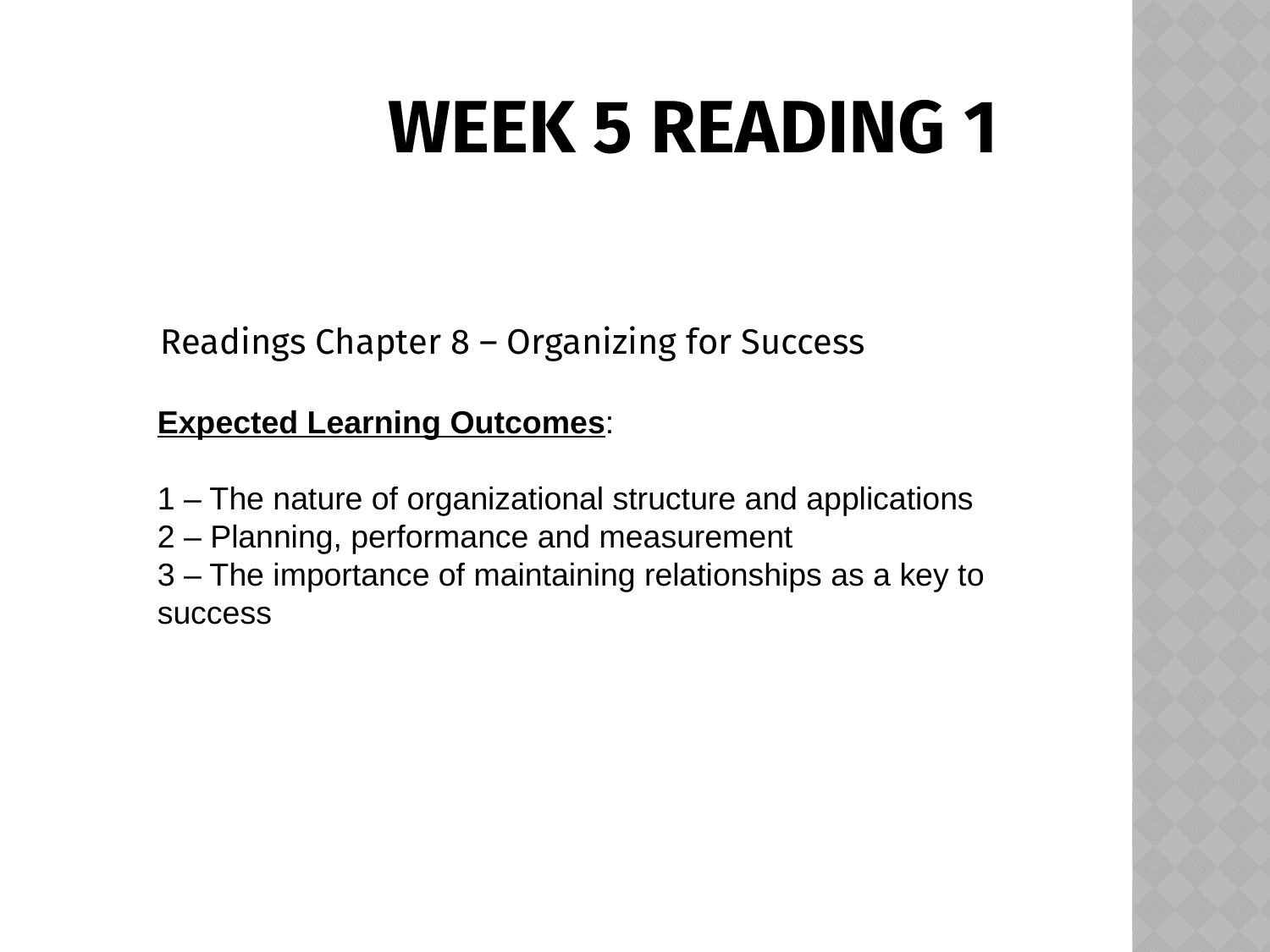

# Week 5 Reading 1
Readings Chapter 8 – Organizing for Success
Expected Learning Outcomes:

1 – The nature of organizational structure and applications
2 – Planning, performance and measurement
3 – The importance of maintaining relationships as a key to success